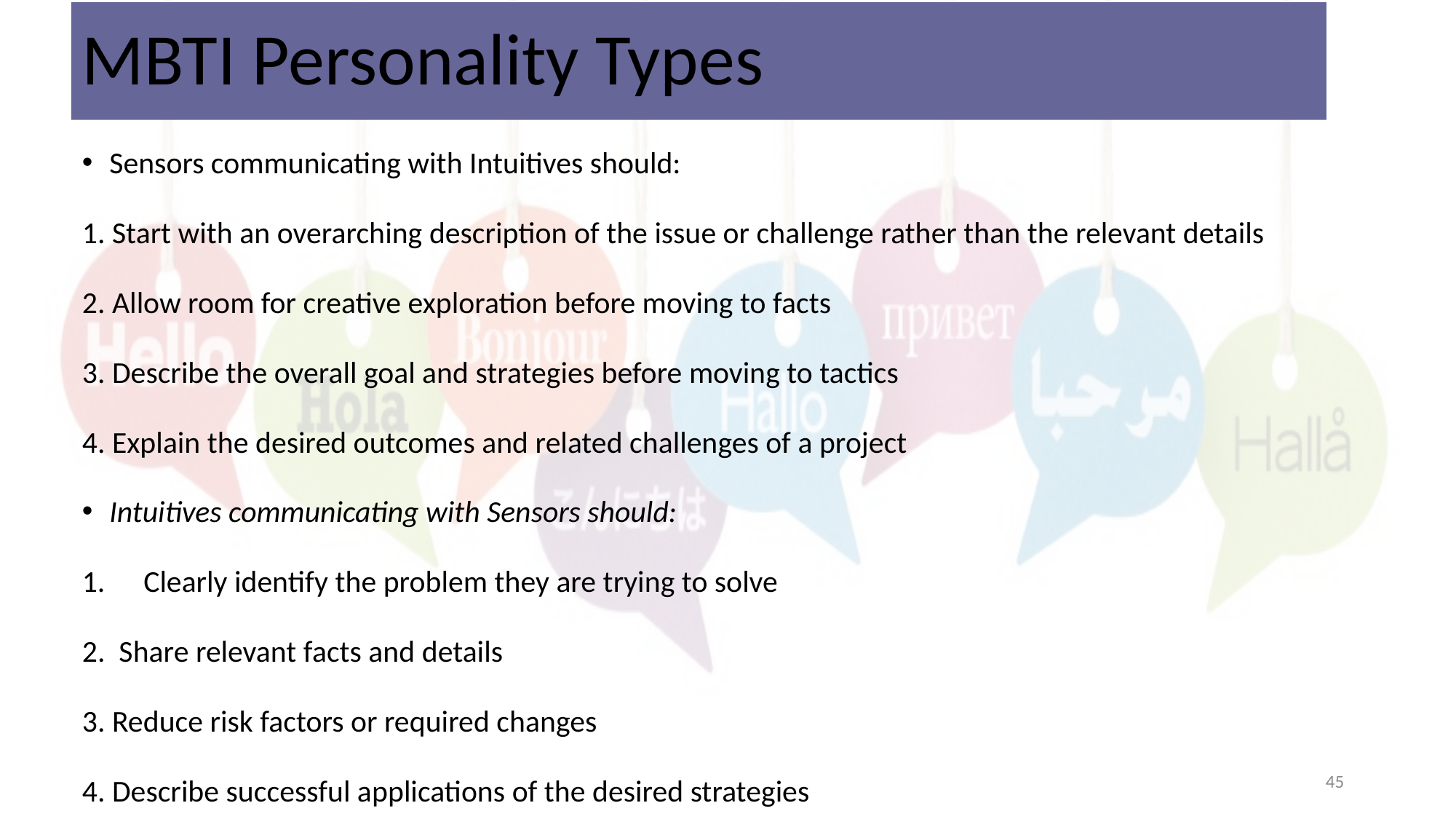

# MBTI Personality Types
Sensors communicating with Intuitives should:
1. Start with an overarching description of the issue or challenge rather than the relevant details
2. Allow room for creative exploration before moving to facts
3. Describe the overall goal and strategies before moving to tactics
4. Explain the desired outcomes and related challenges of a project
Intuitives communicating with Sensors should:
Clearly identify the problem they are trying to solve
2.  Share relevant facts and details
3. Reduce risk factors or required changes
4. Describe successful applications of the desired strategies
45